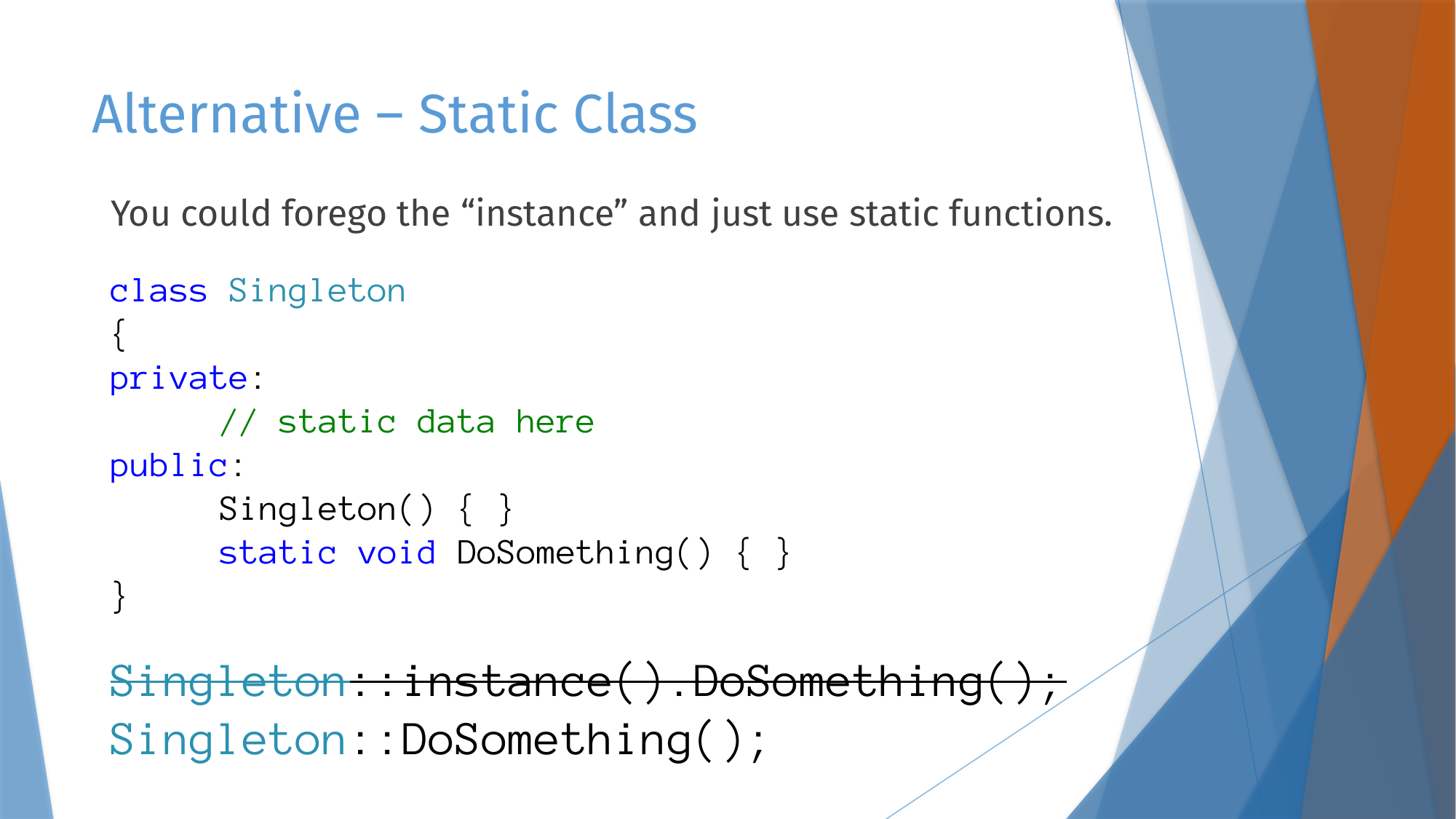

# Alternative – Static Class
You could forego the “instance” and just use static functions.
class Singleton
{
private:
	// static data here
public:
	Singleton() { }
	static void DoSomething() { }
}
Singleton::instance().DoSomething();
Singleton::DoSomething();